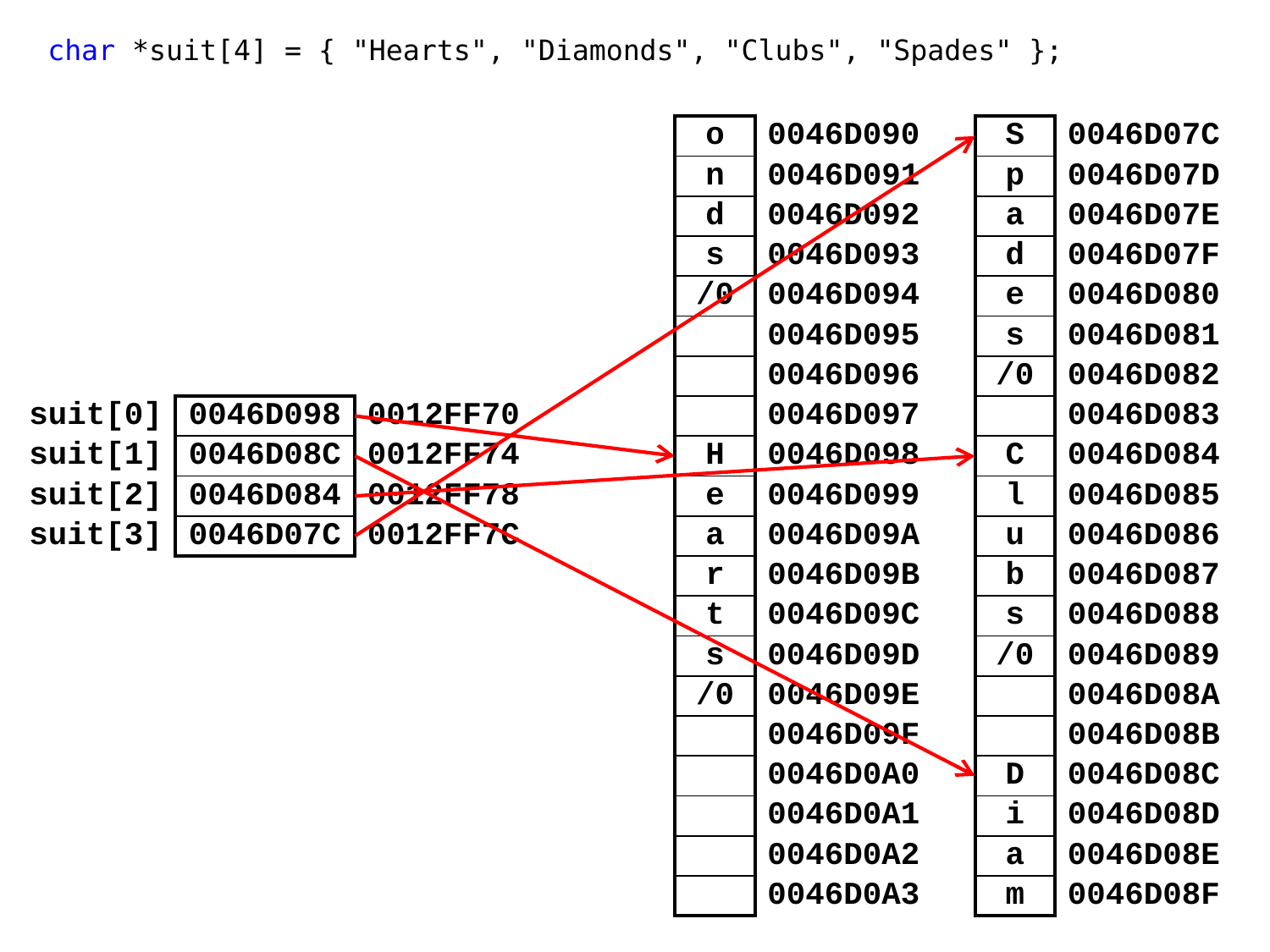

char *suit[4] = { "Hearts", "Diamonds", "Clubs", "Spades" };
| o | 0046D090 |
| --- | --- |
| n | 0046D091 |
| d | 0046D092 |
| s | 0046D093 |
| /0 | 0046D094 |
|  | 0046D095 |
|  | 0046D096 |
|  | 0046D097 |
| H | 0046D098 |
| e | 0046D099 |
| a | 0046D09A |
| r | 0046D09B |
| t | 0046D09C |
| s | 0046D09D |
| /0 | 0046D09E |
|  | 0046D09F |
|  | 0046D0A0 |
|  | 0046D0A1 |
|  | 0046D0A2 |
|  | 0046D0A3 |
| S | 0046D07C |
| --- | --- |
| p | 0046D07D |
| a | 0046D07E |
| d | 0046D07F |
| e | 0046D080 |
| s | 0046D081 |
| /0 | 0046D082 |
|  | 0046D083 |
| C | 0046D084 |
| l | 0046D085 |
| u | 0046D086 |
| b | 0046D087 |
| s | 0046D088 |
| /0 | 0046D089 |
|  | 0046D08A |
|  | 0046D08B |
| D | 0046D08C |
| i | 0046D08D |
| a | 0046D08E |
| m | 0046D08F |

| suit[0] | 0046D098 | 0012FF70 |
| --- | --- | --- |
| suit[1] | 0046D08C | 0012FF74 |
| suit[2] | 0046D084 | 0012FF78 |
| suit[3] | 0046D07C | 0012FF7C |